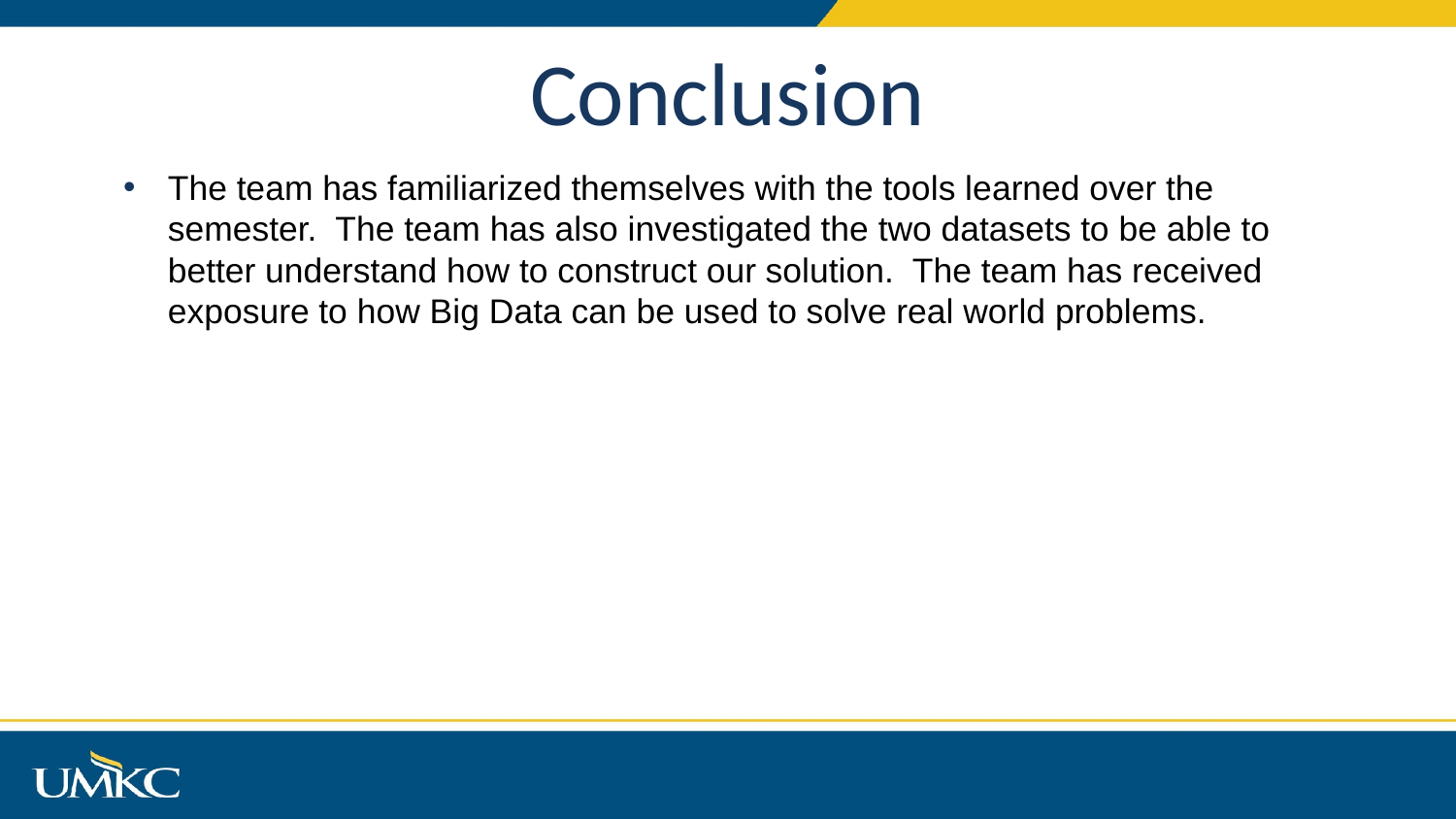

Conclusion
The team has familiarized themselves with the tools learned over the semester.  The team has also investigated the two datasets to be able to better understand how to construct our solution.  The team has received exposure to how Big Data can be used to solve real world problems.